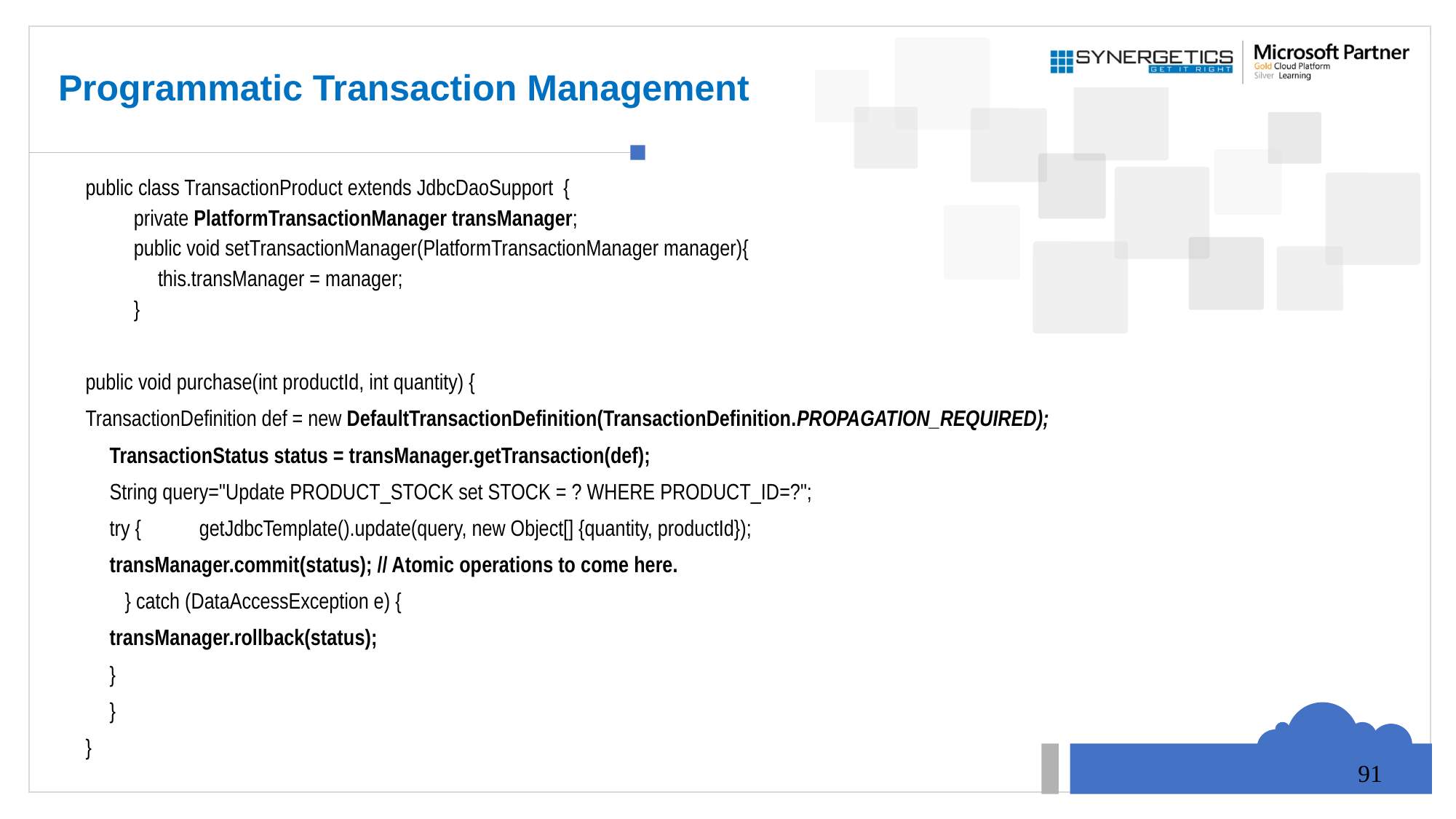

# Programmatic Transaction Management
public class TransactionProduct extends JdbcDaoSupport  {
private PlatformTransactionManager transManager;
public void setTransactionManager(PlatformTransactionManager manager){
	this.transManager = manager;
}

public void purchase(int productId, int quantity) {
TransactionDefinition def = new DefaultTransactionDefinition(TransactionDefinition.PROPAGATION_REQUIRED);
	TransactionStatus status = transManager.getTransaction(def);
	String query="Update PRODUCT_STOCK set STOCK = ? WHERE PRODUCT_ID=?";
	try {	getJdbcTemplate().update(query, new Object[] {quantity, productId});
			transManager.commit(status); // Atomic operations to come here.
		   } catch (DataAccessException e) {
				transManager.rollback(status);
			}
	}
}